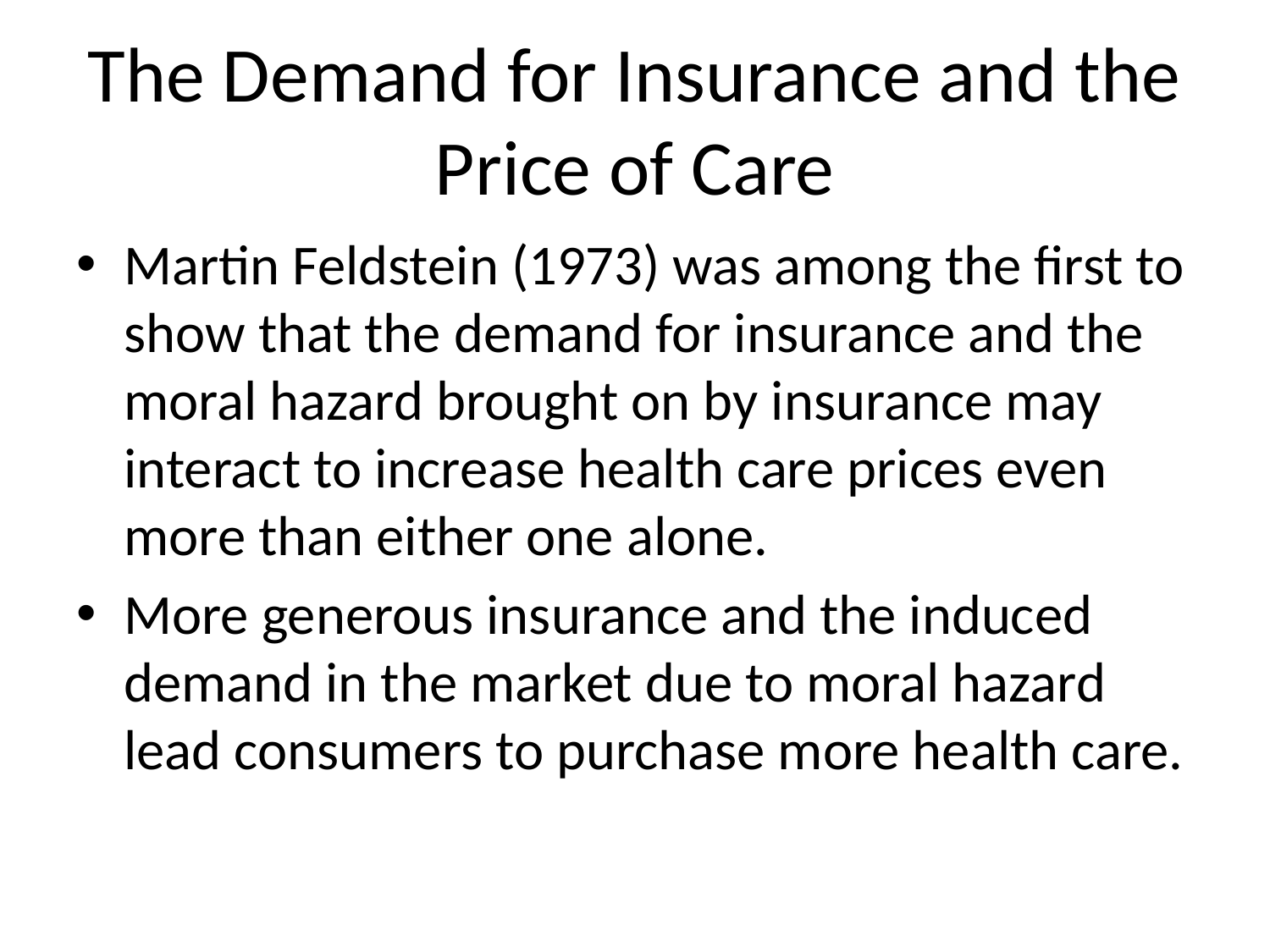

# The Demand for Insurance and the Price of Care
Martin Feldstein (1973) was among the first to show that the demand for insurance and the moral hazard brought on by insurance may interact to increase health care prices even more than either one alone.
More generous insurance and the induced demand in the market due to moral hazard lead consumers to purchase more health care.